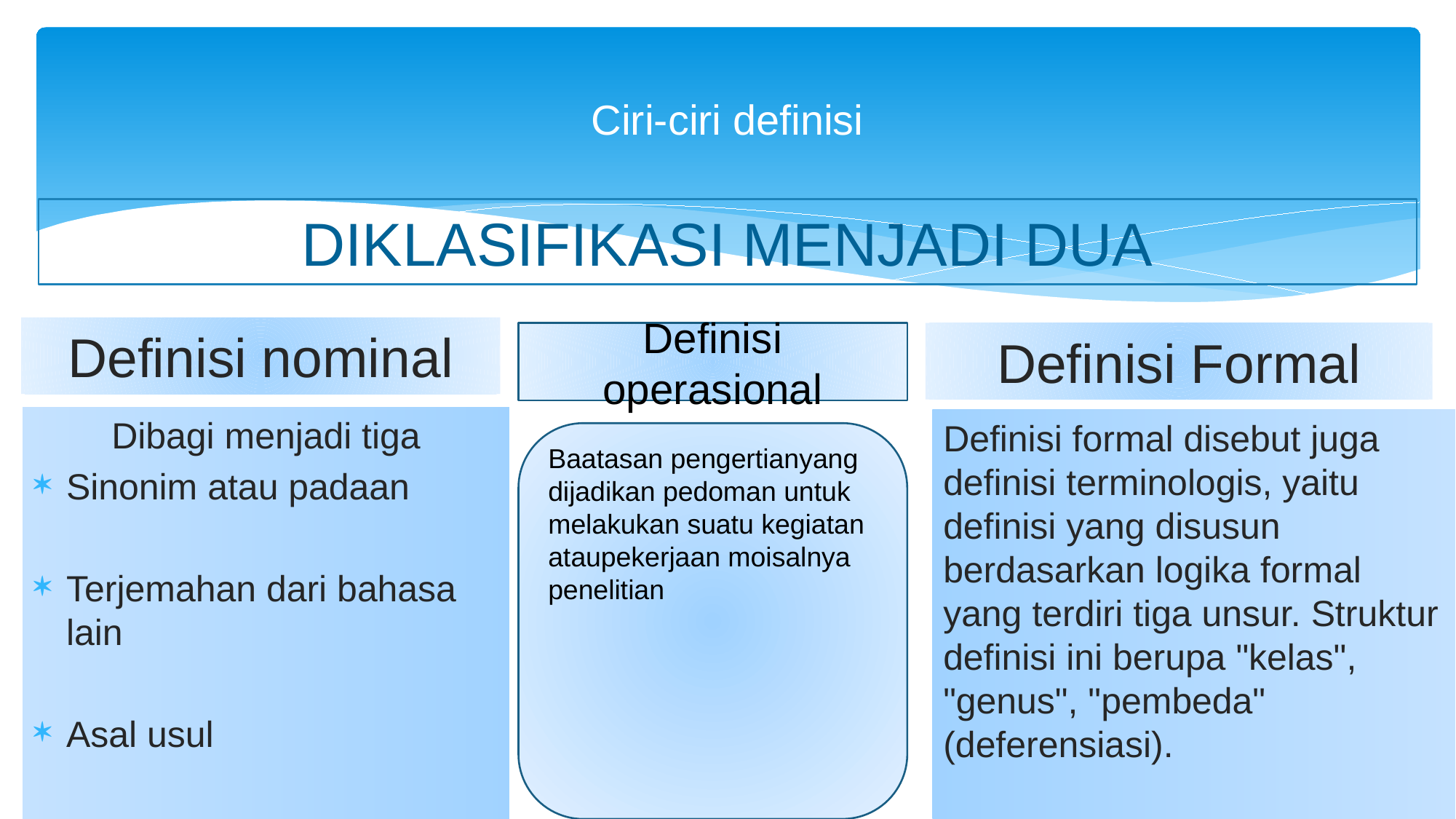

# Ciri-ciri definisi
DIKLASIFIKASI MENJADI DUA
Definisi nominal
Definisi operasional
Definisi Formal
Dibagi menjadi tiga
Sinonim atau padaan

Terjemahan dari bahasa lain

Asal usul

Definisi formal disebut juga definisi terminologis, yaitu definisi yang disusun berdasarkan logika formal yang terdiri tiga unsur. Struktur definisi ini berupa "kelas", "genus", "pembeda" (deferensiasi).
Baatasan pengertianyang dijadikan pedoman untuk melakukan suatu kegiatan ataupekerjaan moisalnya penelitian